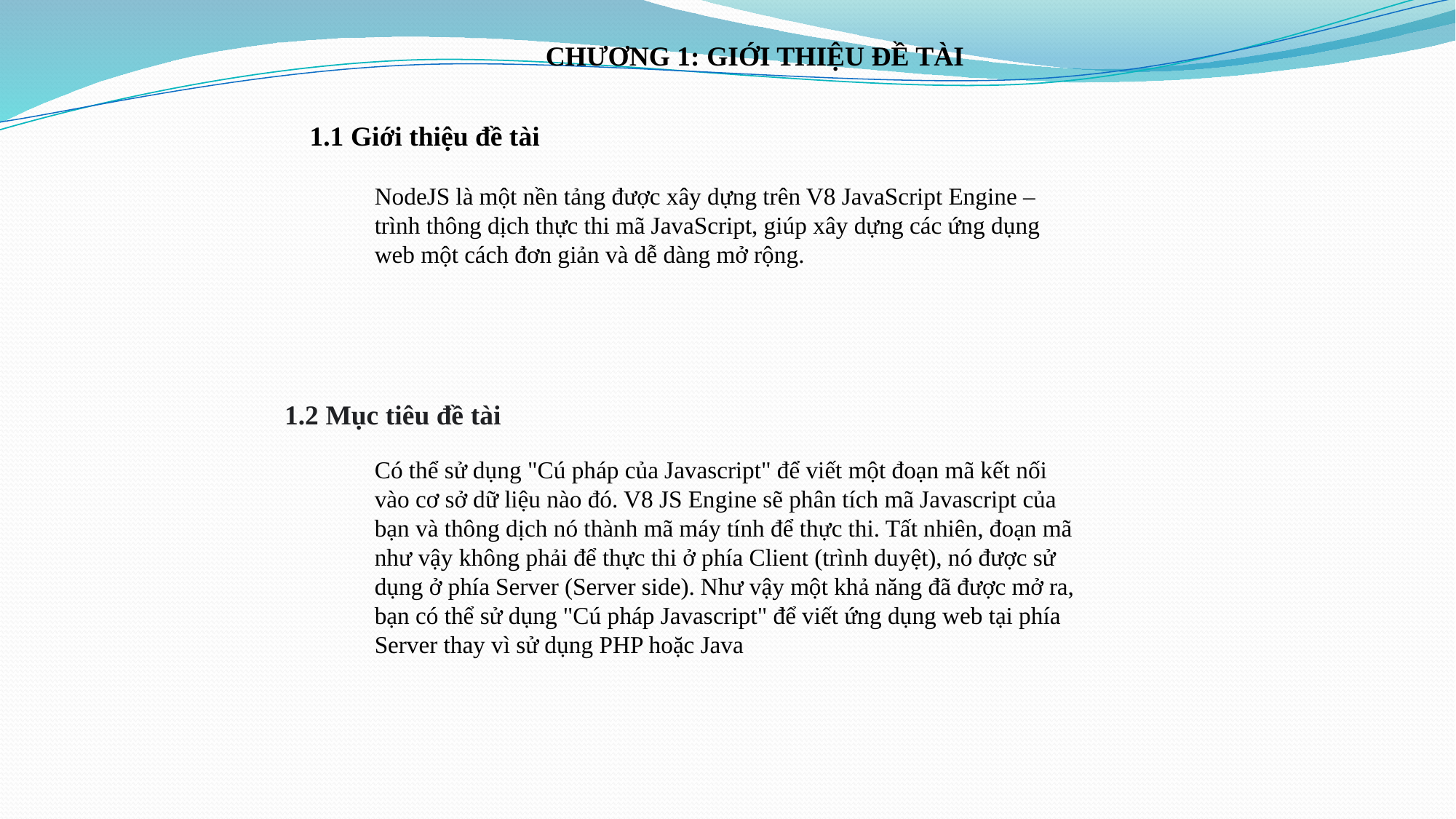

CHƯƠNG 1: GIỚI THIỆU ĐỀ TÀI
1.1 Giới thiệu đề tài
NodeJS là một nền tảng được xây dựng trên V8 JavaScript Engine – trình thông dịch thực thi mã JavaScript, giúp xây dựng các ứng dụng web một cách đơn giản và dễ dàng mở rộng.
1.2 Mục tiêu đề tài
Có thể sử dụng "Cú pháp của Javascript" để viết một đoạn mã kết nối vào cơ sở dữ liệu nào đó. V8 JS Engine sẽ phân tích mã Javascript của bạn và thông dịch nó thành mã máy tính để thực thi. Tất nhiên, đoạn mã như vậy không phải để thực thi ở phía Client (trình duyệt), nó được sử dụng ở phía Server (Server side). Như vậy một khả năng đã được mở ra, bạn có thể sử dụng "Cú pháp Javascript" để viết ứng dụng web tại phía Server thay vì sử dụng PHP hoặc Java